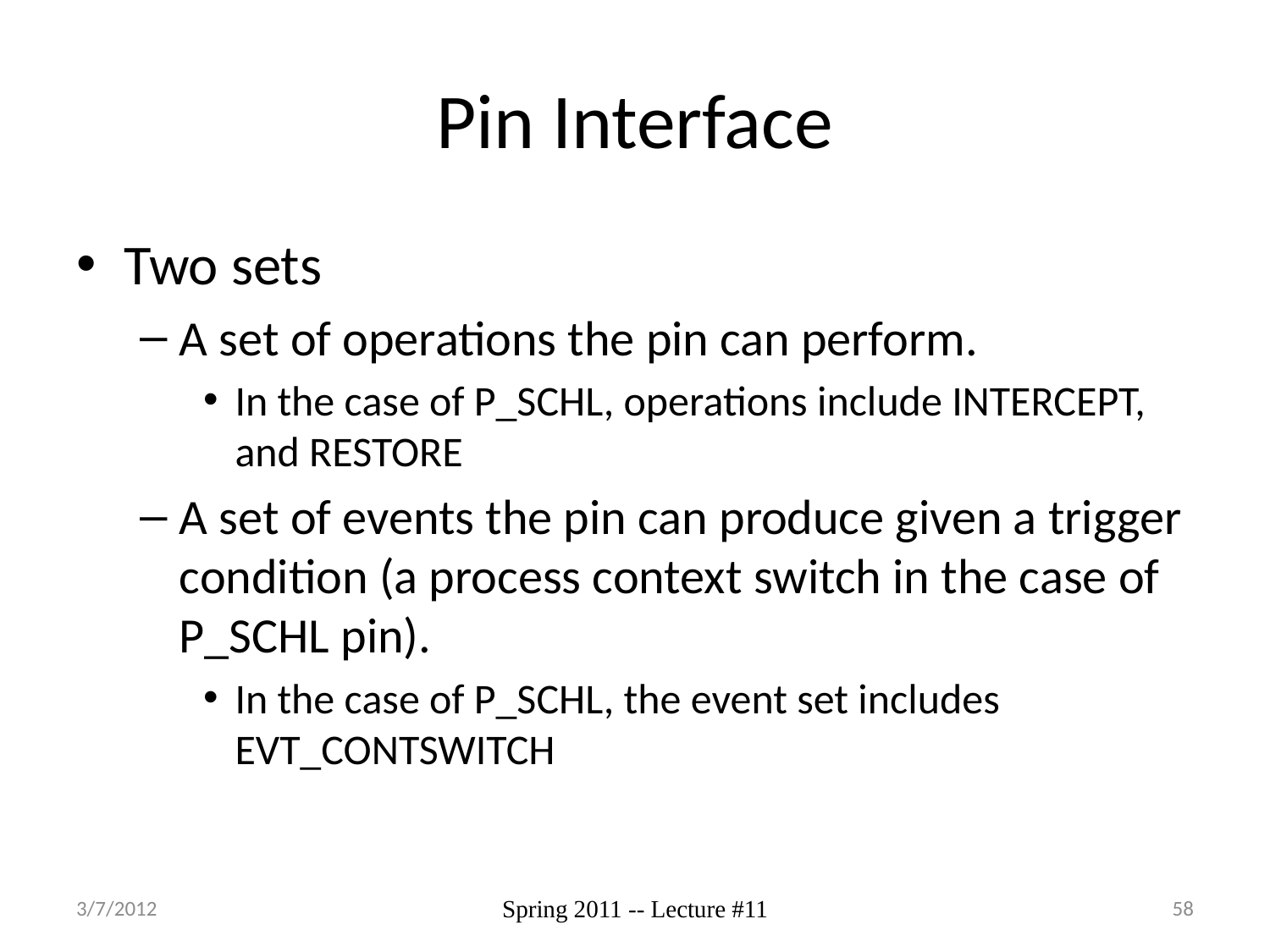

# Pin Interface
Two sets
A set of operations the pin can perform.
In the case of P_SCHL, operations include INTERCEPT, and RESTORE
A set of events the pin can produce given a trigger condition (a process context switch in the case of P_SCHL pin).
In the case of P_SCHL, the event set includes EVT_CONTSWITCH
3/7/2012
Spring 2011 -- Lecture #11
58